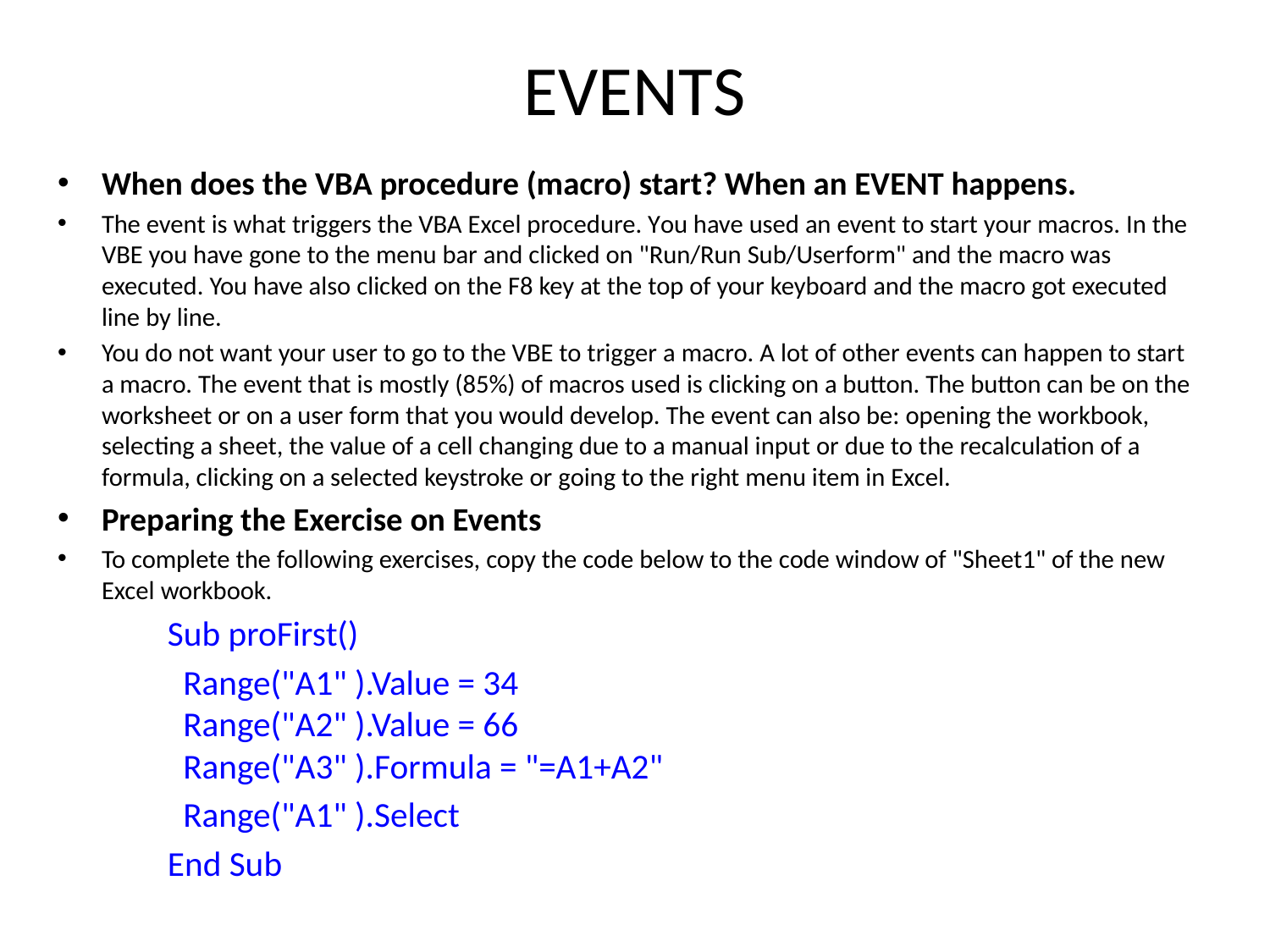

# EVENTS
When does the VBA procedure (macro) start? When an EVENT happens.
The event is what triggers the VBA Excel procedure. You have used an event to start your macros. In the VBE you have gone to the menu bar and clicked on "Run/Run Sub/Userform" and the macro was executed. You have also clicked on the F8 key at the top of your keyboard and the macro got executed line by line.
You do not want your user to go to the VBE to trigger a macro. A lot of other events can happen to start a macro. The event that is mostly (85%) of macros used is clicking on a button. The button can be on the worksheet or on a user form that you would develop. The event can also be: opening the workbook, selecting a sheet, the value of a cell changing due to a manual input or due to the recalculation of a formula, clicking on a selected keystroke or going to the right menu item in Excel.
Preparing the Exercise on Events
To complete the following exercises, copy the code below to the code window of "Sheet1" of the new Excel workbook.
Sub proFirst()
  Range("A1" ).Value = 34
  Range("A2" ).Value = 66
  Range("A3" ).Formula = "=A1+A2"
  Range("A1" ).Select
End Sub